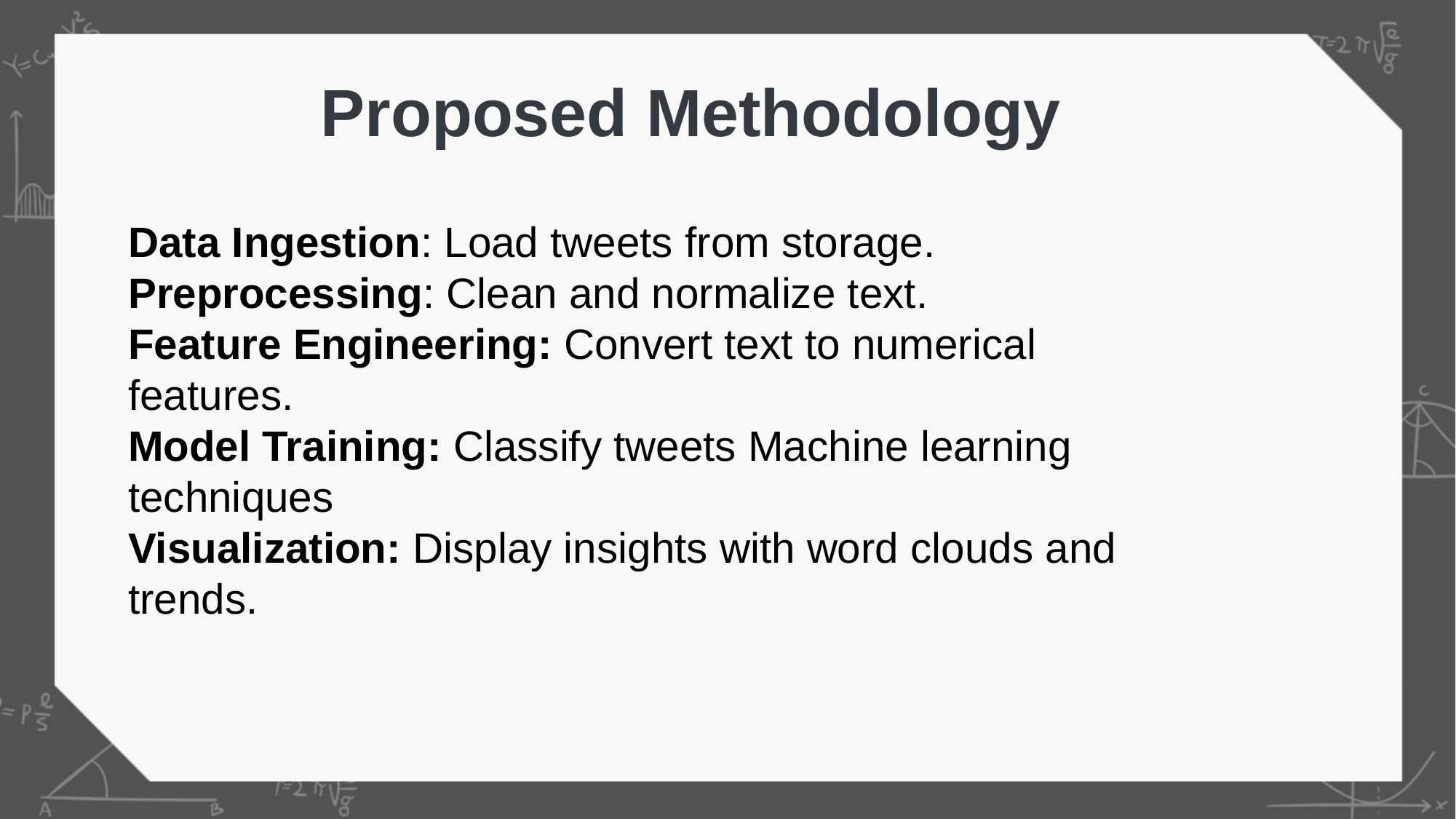

# Proposed Methodology
Data Ingestion: Load tweets from storage.
Preprocessing: Clean and normalize text.
Feature Engineering: Convert text to numerical features.
Model Training: Classify tweets Machine learning techniques
Visualization: Display insights with word clouds and trends.